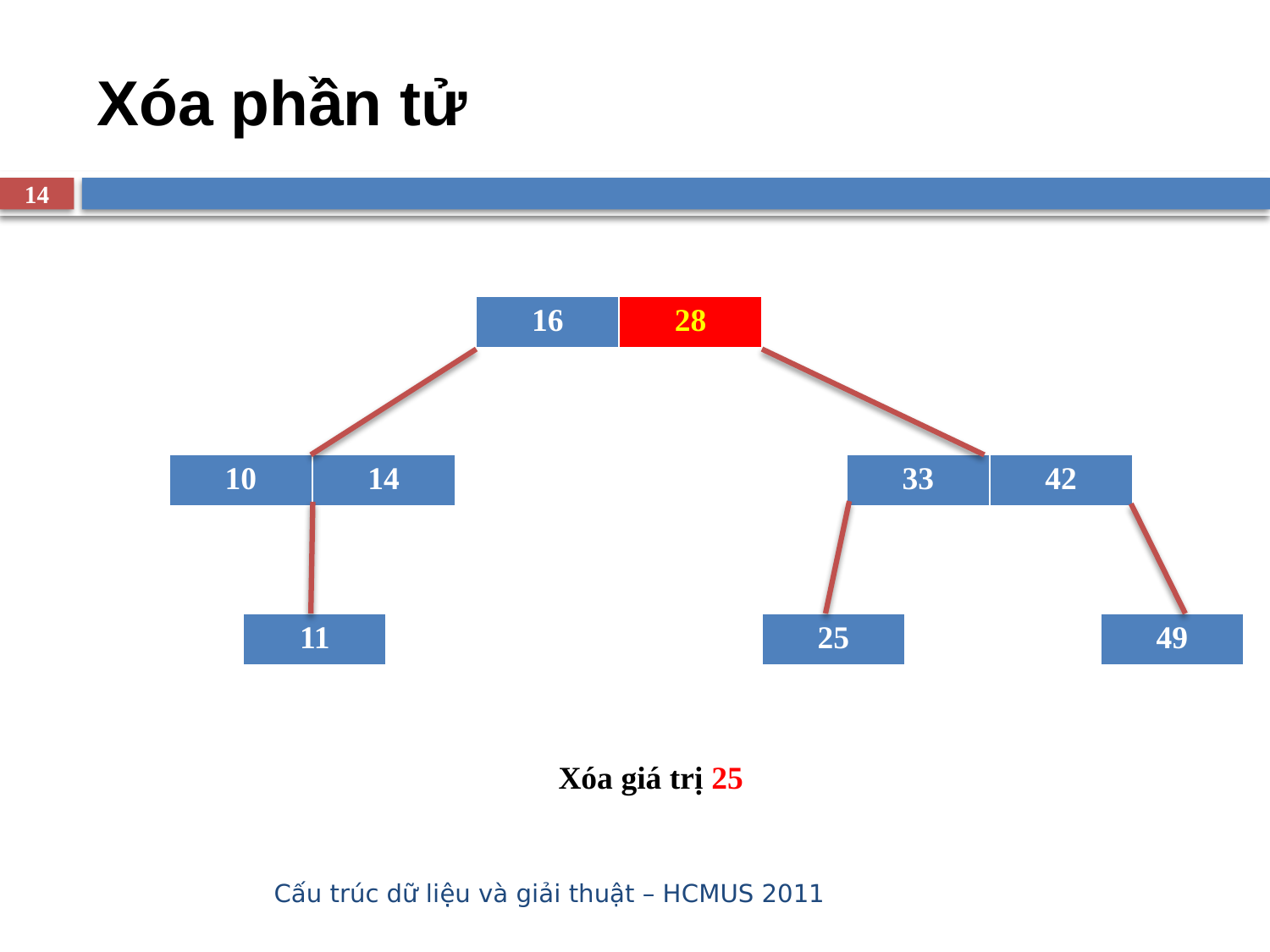

# Xóa phần tử
14
| 16 | 28 |
| --- | --- |
| 10 | 14 |
| --- | --- |
| 33 | 42 |
| --- | --- |
| 11 |
| --- |
| 25 |
| --- |
| 49 |
| --- |
Xóa giá trị 25
Cấu trúc dữ liệu và giải thuật – HCMUS 2011